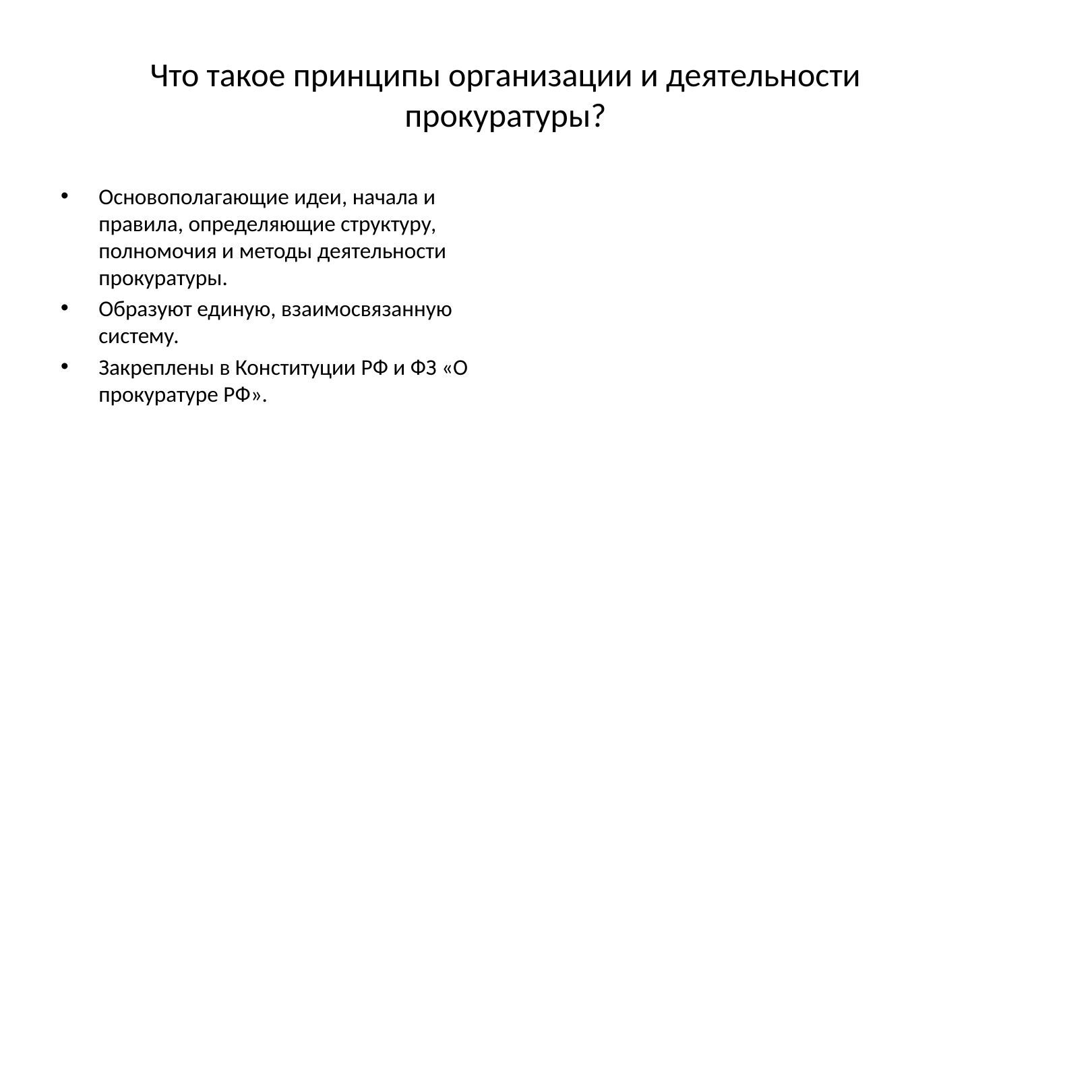

# Что такое принципы организации и деятельности прокуратуры?
Основополагающие идеи, начала и правила, определяющие структуру, полномочия и методы деятельности прокуратуры.
Образуют единую, взаимосвязанную систему.
Закреплены в Конституции РФ и ФЗ «О прокуратуре РФ».